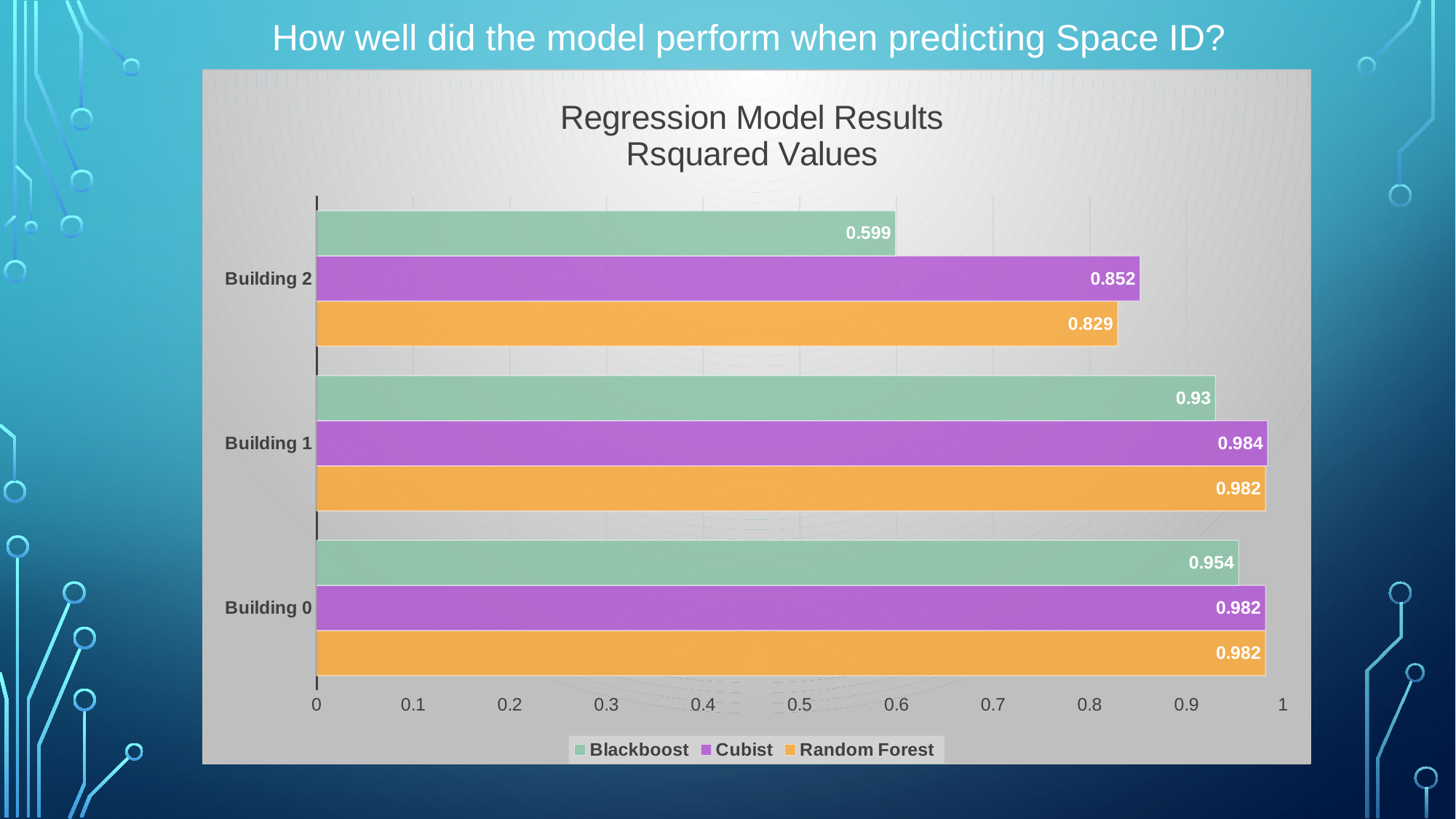

How well did the model perform when predicting Space ID?

### Chart: Regression Model Results
Rsquared Values

| Category | Random Forest  | Cubist | Blackboost |
|---|---|---|---|
| Building 0 | 0.982 | 0.982 | 0.954 |
| Building 1 | 0.982 | 0.984 | 0.93 |
| Building 2 | 0.829 | 0.852 | 0.599 |